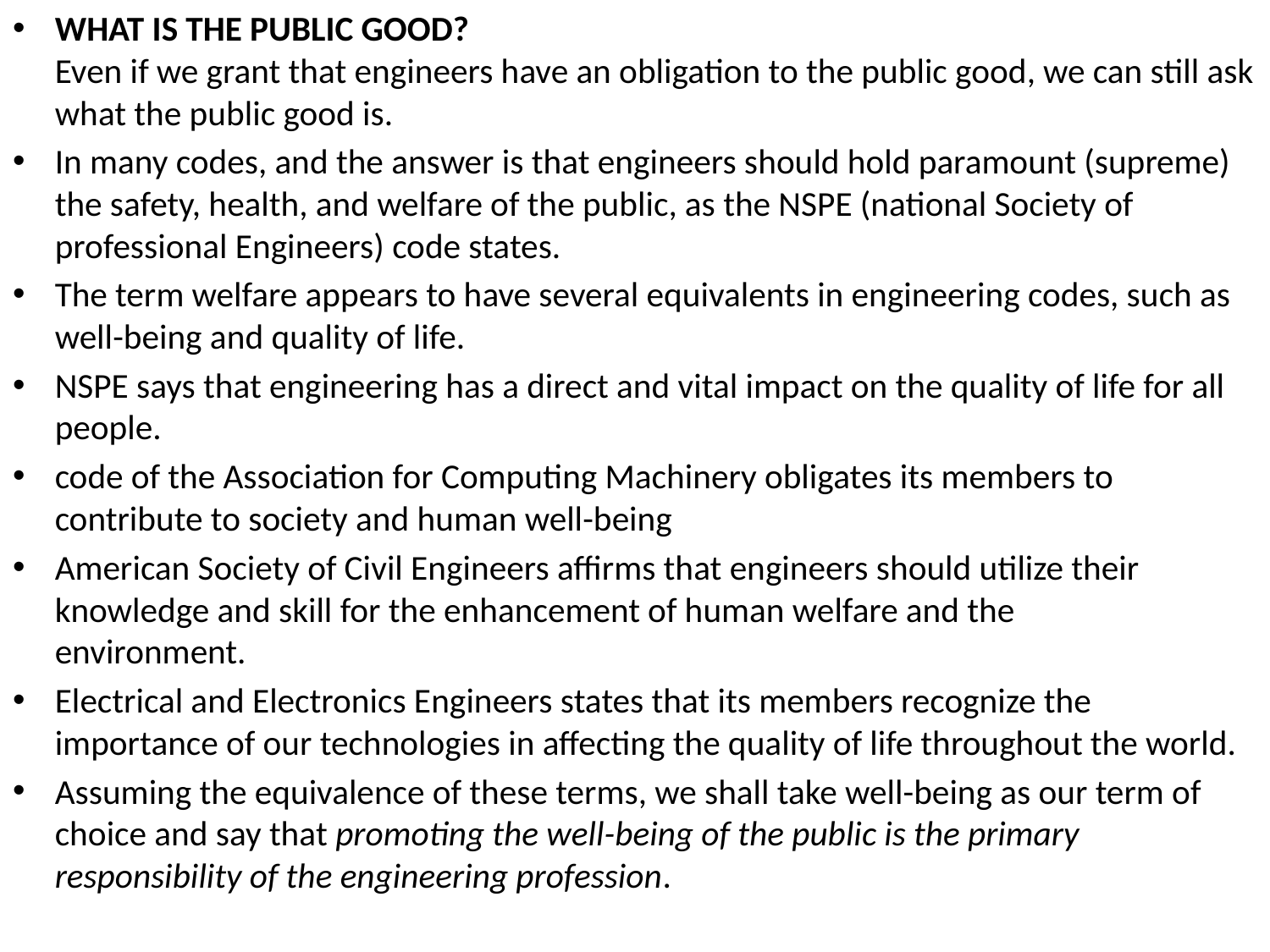

WHAT IS THE PUBLIC GOOD?
Even if we grant that engineers have an obligation to the public good, we can still ask what the public good is.
In many codes, and the answer is that engineers should hold paramount (supreme) the safety, health, and welfare of the public, as the NSPE (national Society of professional Engineers) code states.
The term welfare appears to have several equivalents in engineering codes, such as well-being and quality of life.
NSPE says that engineering has a direct and vital impact on the quality of life for all people.
code of the Association for Computing Machinery obligates its members to contribute to society and human well-being
American Society of Civil Engineers affirms that engineers should utilize their knowledge and skill for the enhancement of human welfare and the
environment.
Electrical and Electronics Engineers states that its members recognize the importance of our technologies in affecting the quality of life throughout the world.
Assuming the equivalence of these terms, we shall take well-being as our term of choice and say that promoting the well-being of the public is the primary responsibility of the engineering profession.